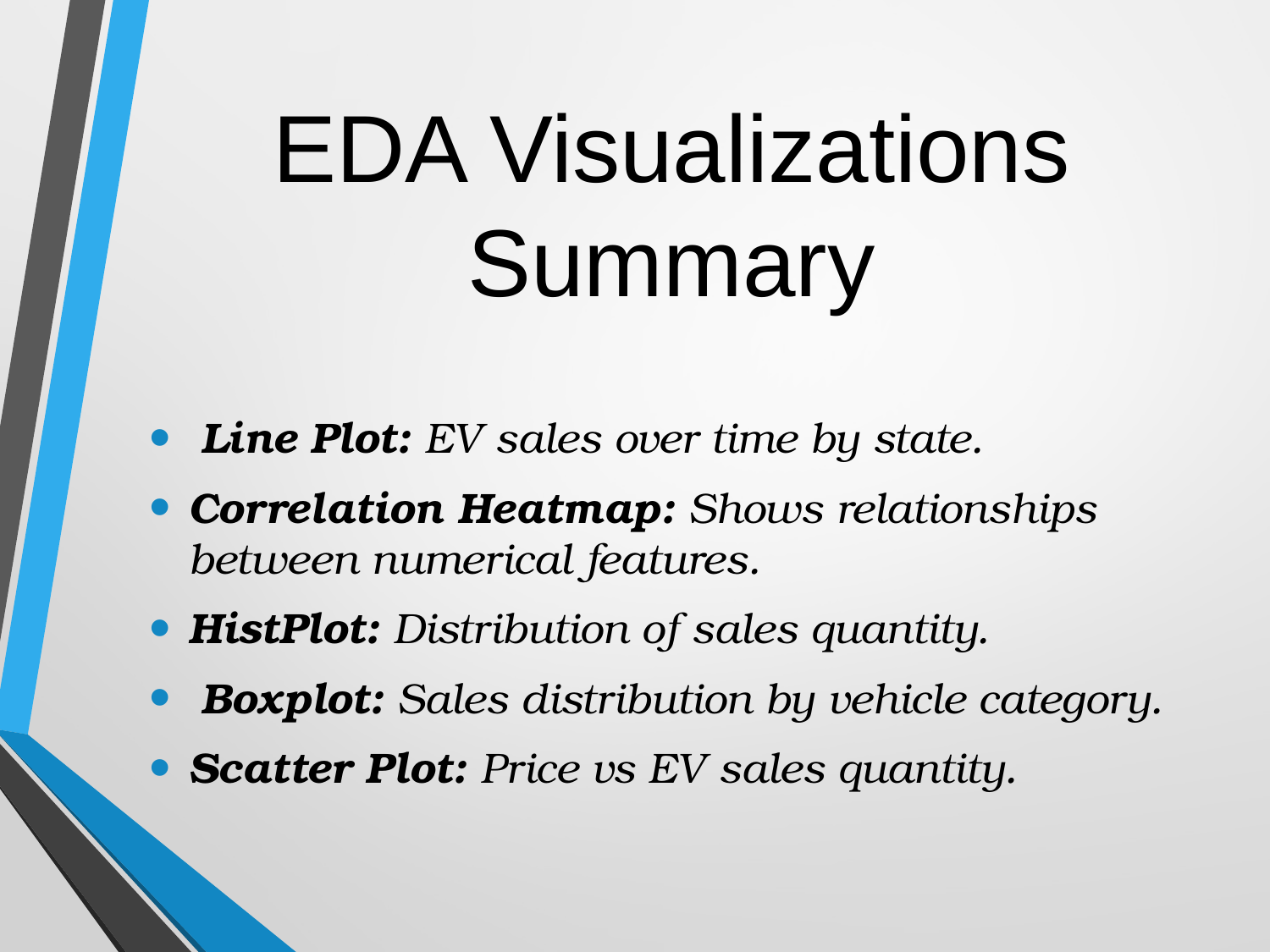

# EDA Visualizations Summary
 Line Plot: EV sales over time by state.
Correlation Heatmap: Shows relationships between numerical features.
HistPlot: Distribution of sales quantity.
 Boxplot: Sales distribution by vehicle category.
Scatter Plot: Price vs EV sales quantity.